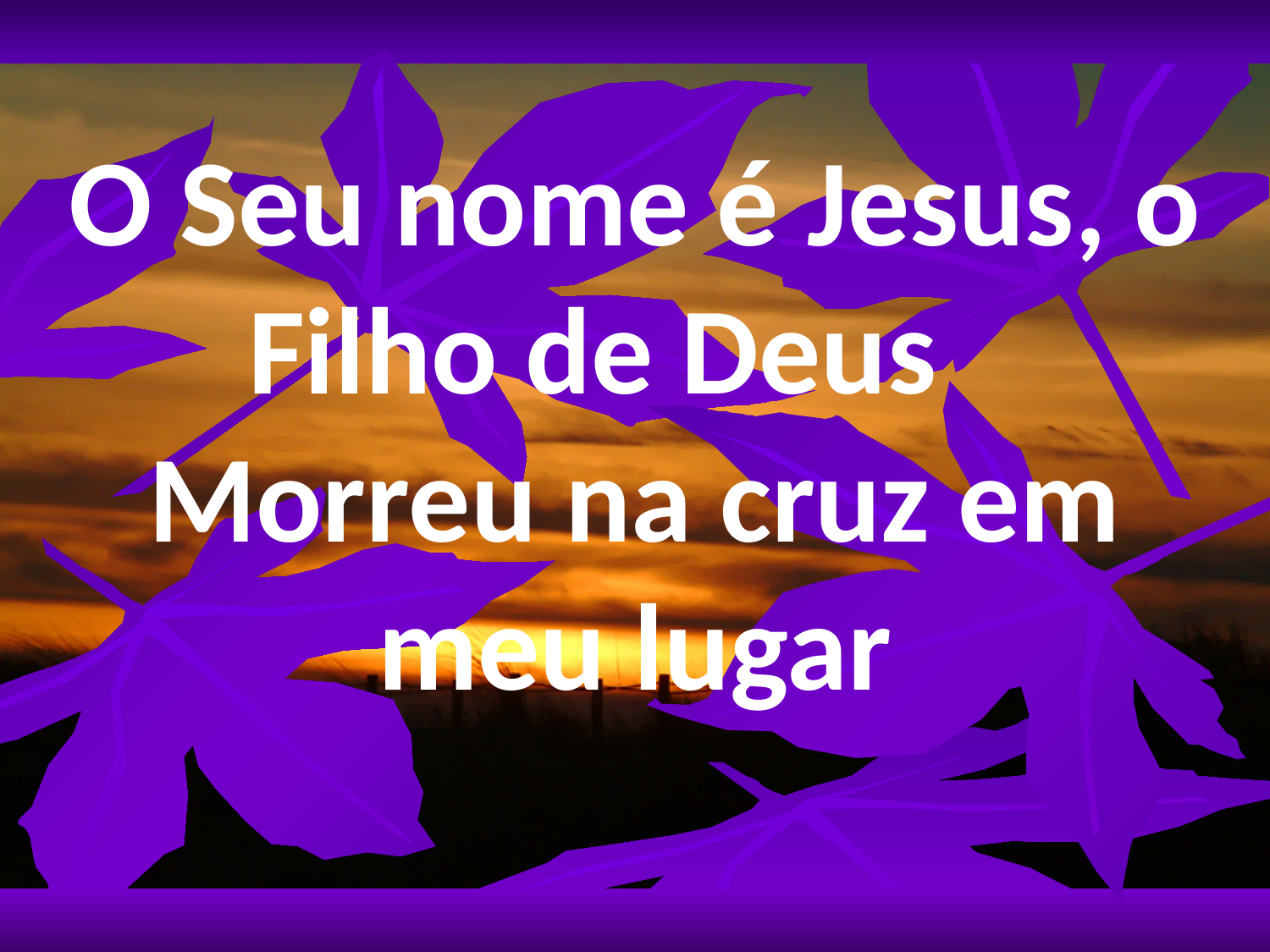

O Seu nome é Jesus, o Filho de Deus    Morreu na cruz em meu lugar